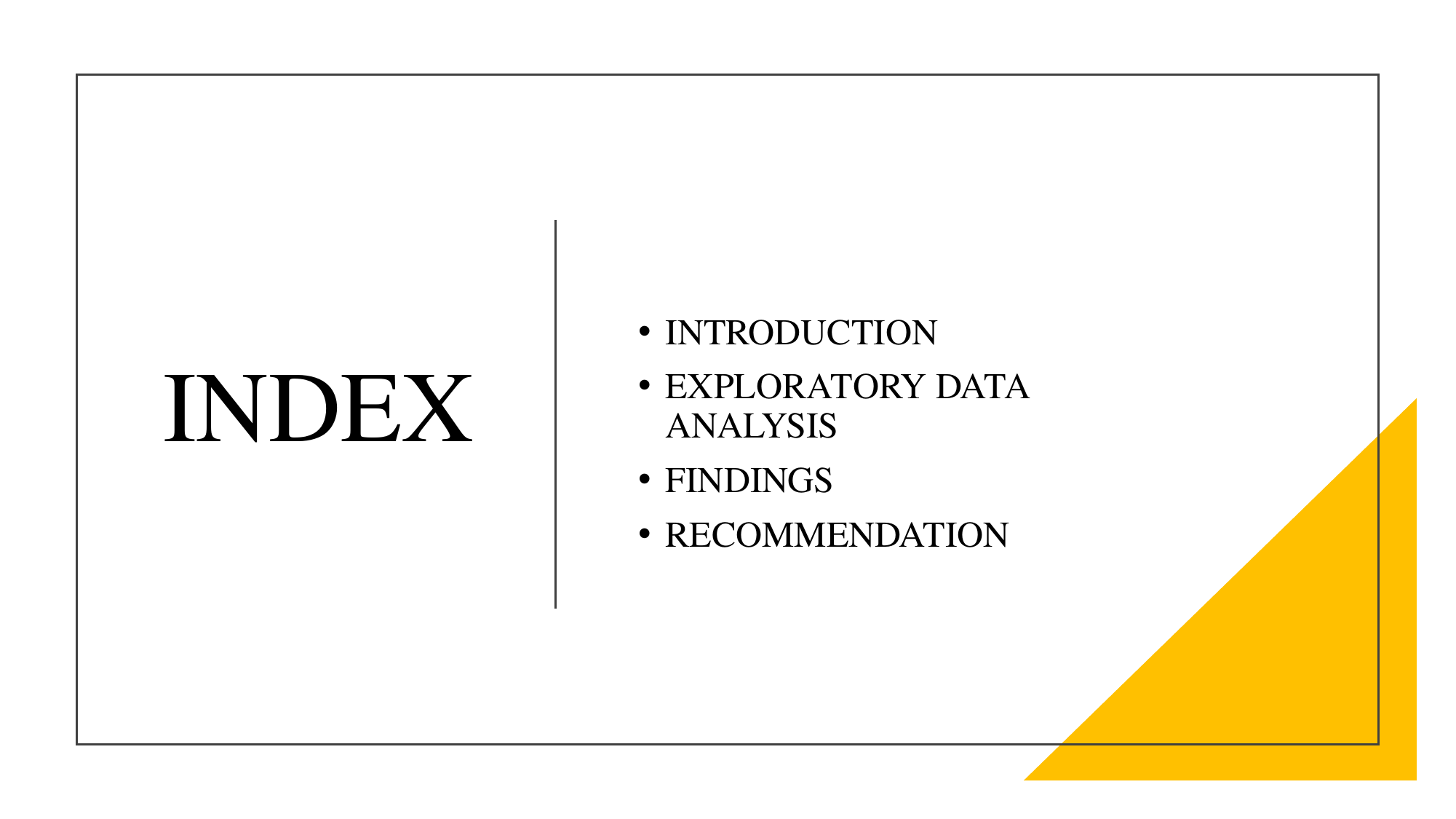

# INDEX
INTRODUCTION
EXPLORATORY DATA ANALYSIS
FINDINGS
RECOMMENDATION